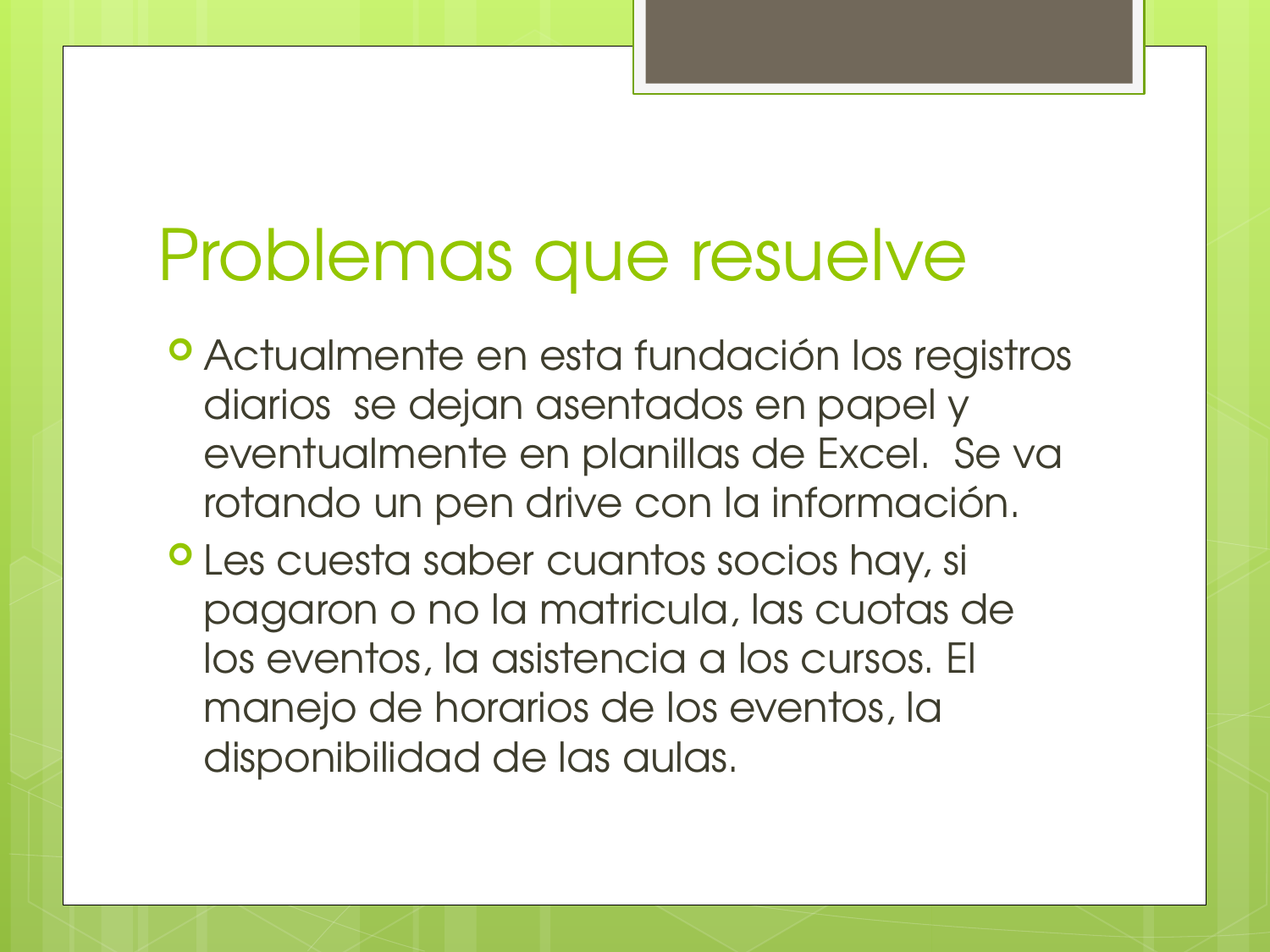

# Problemas que resuelve
Actualmente en esta fundación los registros diarios  se dejan asentados en papel y eventualmente en planillas de Excel.  Se va rotando un pen drive con la información.
Les cuesta saber cuantos socios hay, si pagaron o no la matricula, las cuotas de los eventos, la asistencia a los cursos. El manejo de horarios de los eventos, la disponibilidad de las aulas.